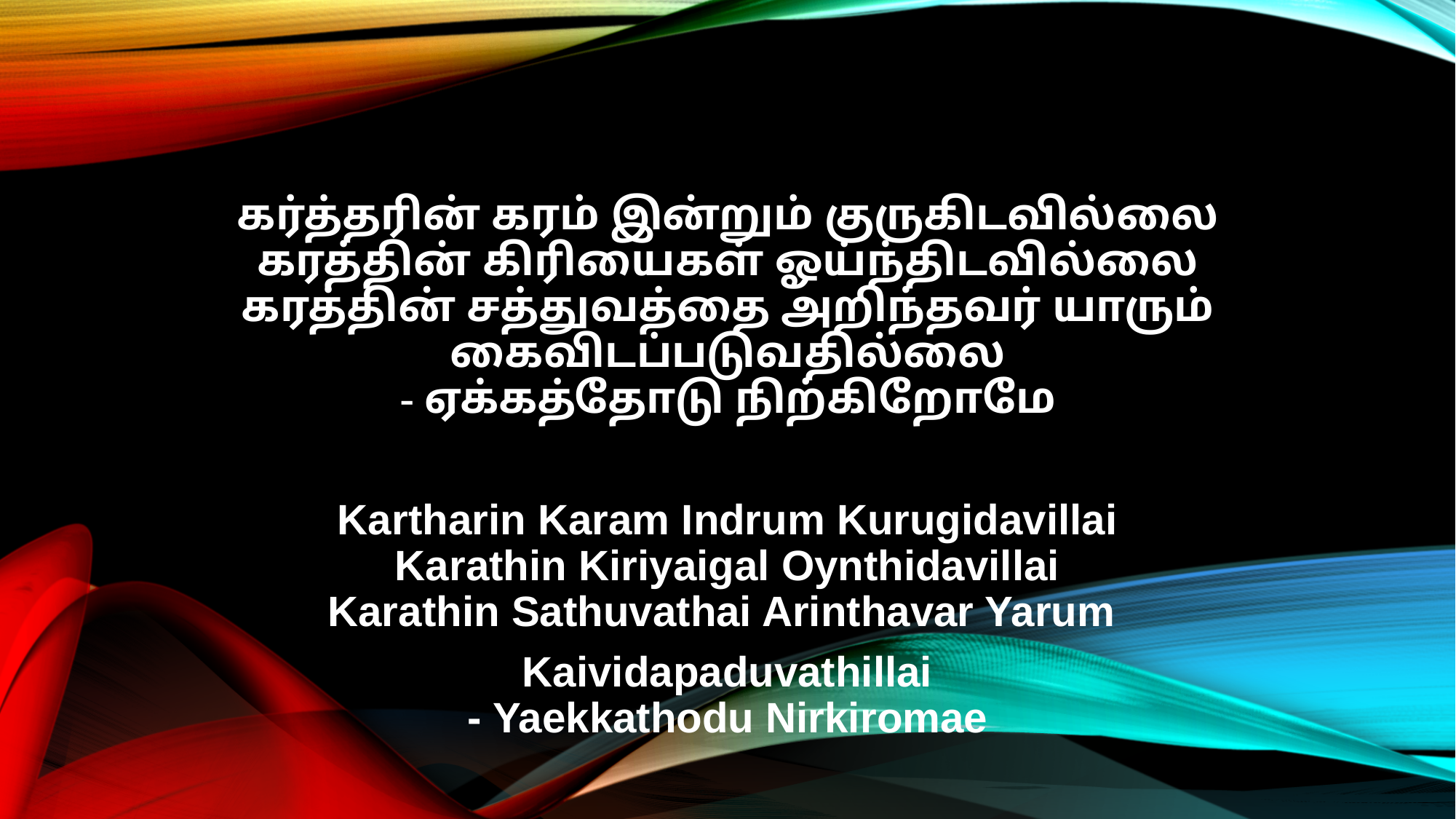

கர்த்தரின் கரம் இன்றும் குருகிடவில்லை
கரத்தின் கிரியைகள் ஓய்ந்திடவில்லை
கரத்தின் சத்துவத்தை அறிந்தவர் யாரும் கைவிடப்படுவதில்லை
- ஏக்கத்தோடு நிற்கிறோமே

Kartharin Karam Indrum Kurugidavillai
Karathin Kiriyaigal Oynthidavillai
Karathin Sathuvathai Arinthavar Yarum
Kaividapaduvathillai
- Yaekkathodu Nirkiromae